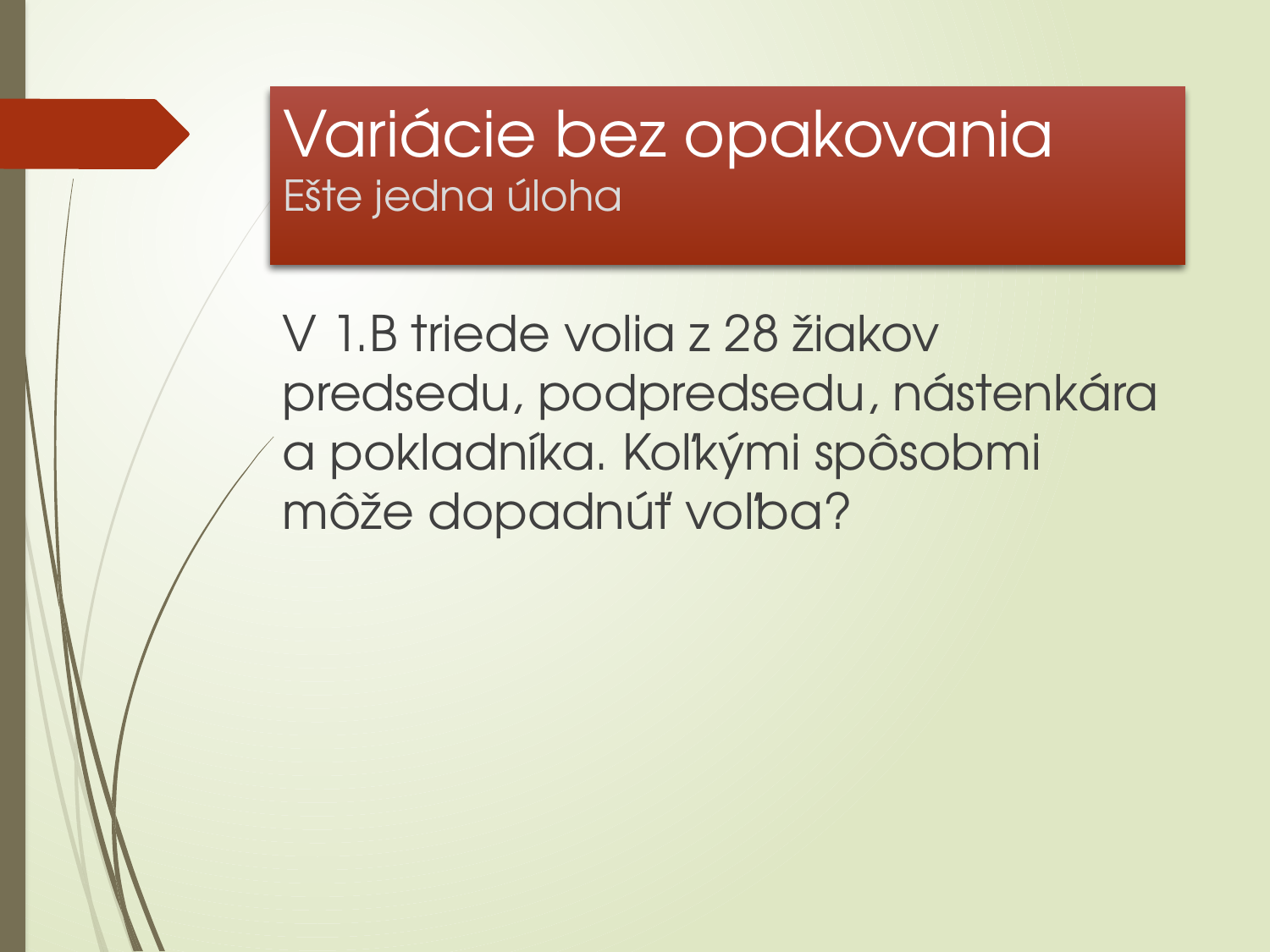

# Variácie bez opakovania Ešte jedna úloha
V 1.B triede volia z 28 žiakov predsedu, podpredsedu, nástenkára a pokladníka. Koľkými spôsobmi môže dopadnúť voľba?